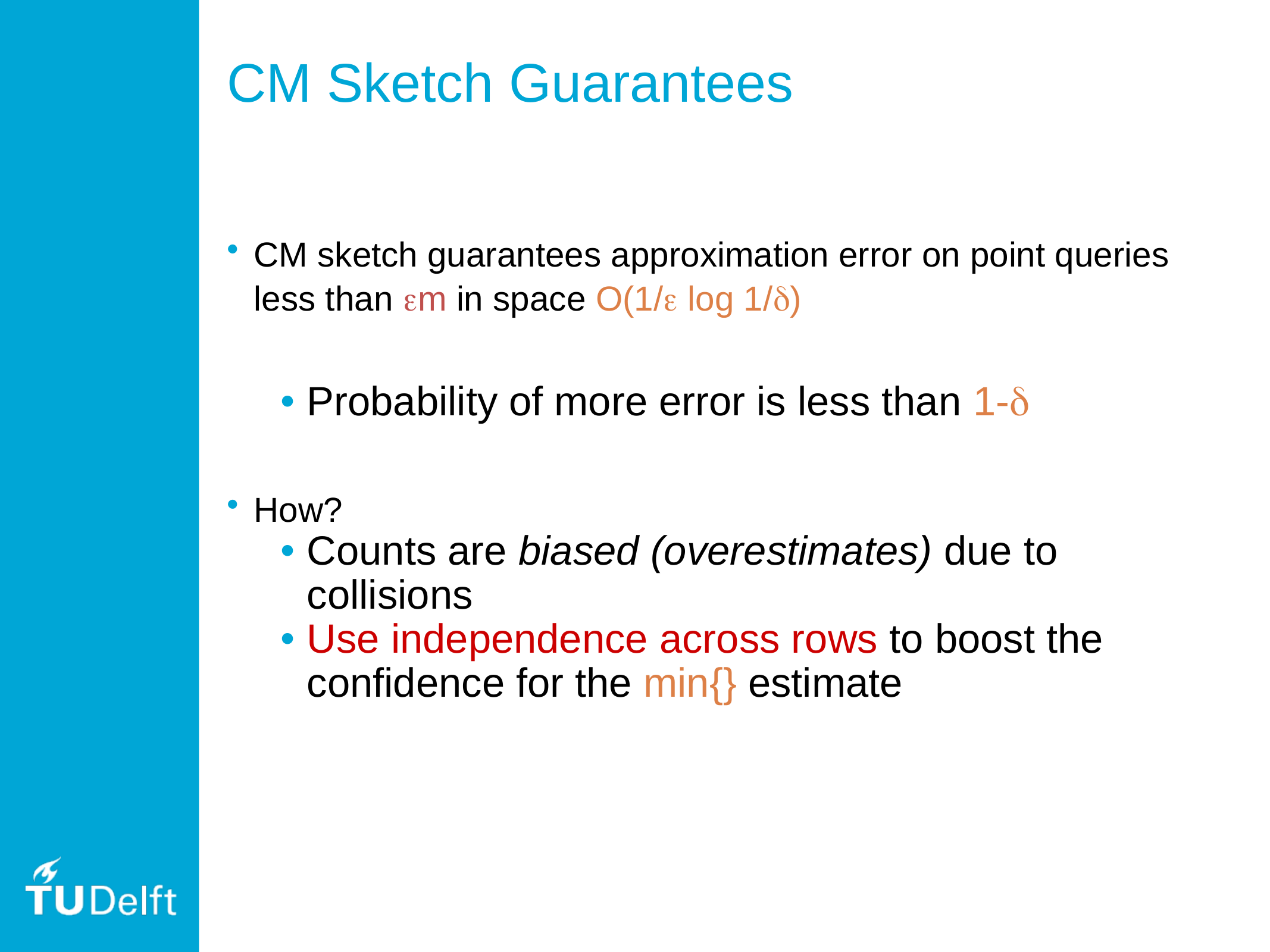

# CM Sketch Guarantees
CM sketch guarantees approximation error on point queries less than εm in space O(1/ε log 1/δ)

Probability of more error is less than 1-δ

How?
Counts are biased (overestimates) due to collisions
Use independence across rows to boost the confidence for the min{} estimate